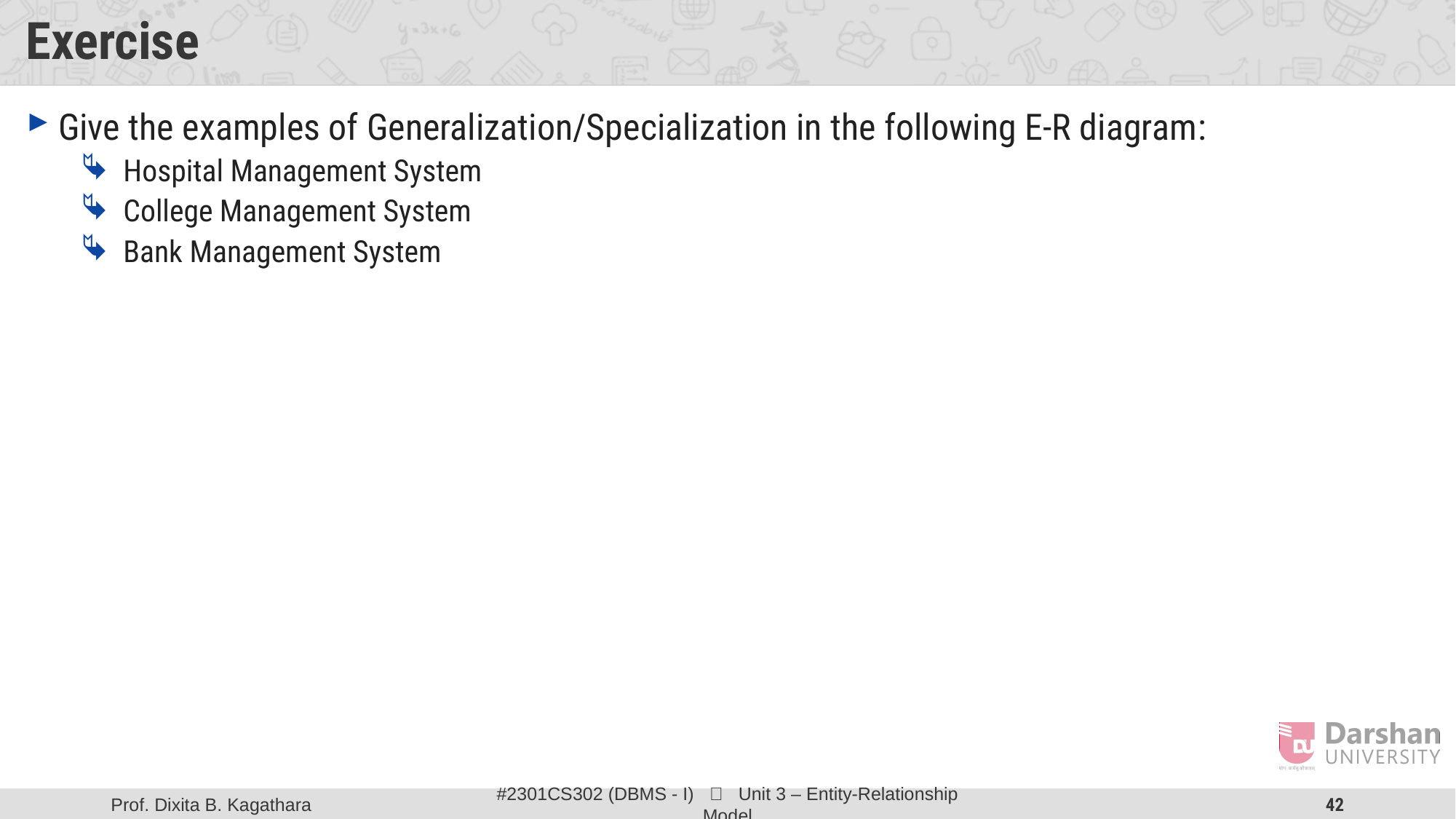

# Exercise
Give the examples of Generalization/Specialization in the following E-R diagram:
Hospital Management System
College Management System
Bank Management System